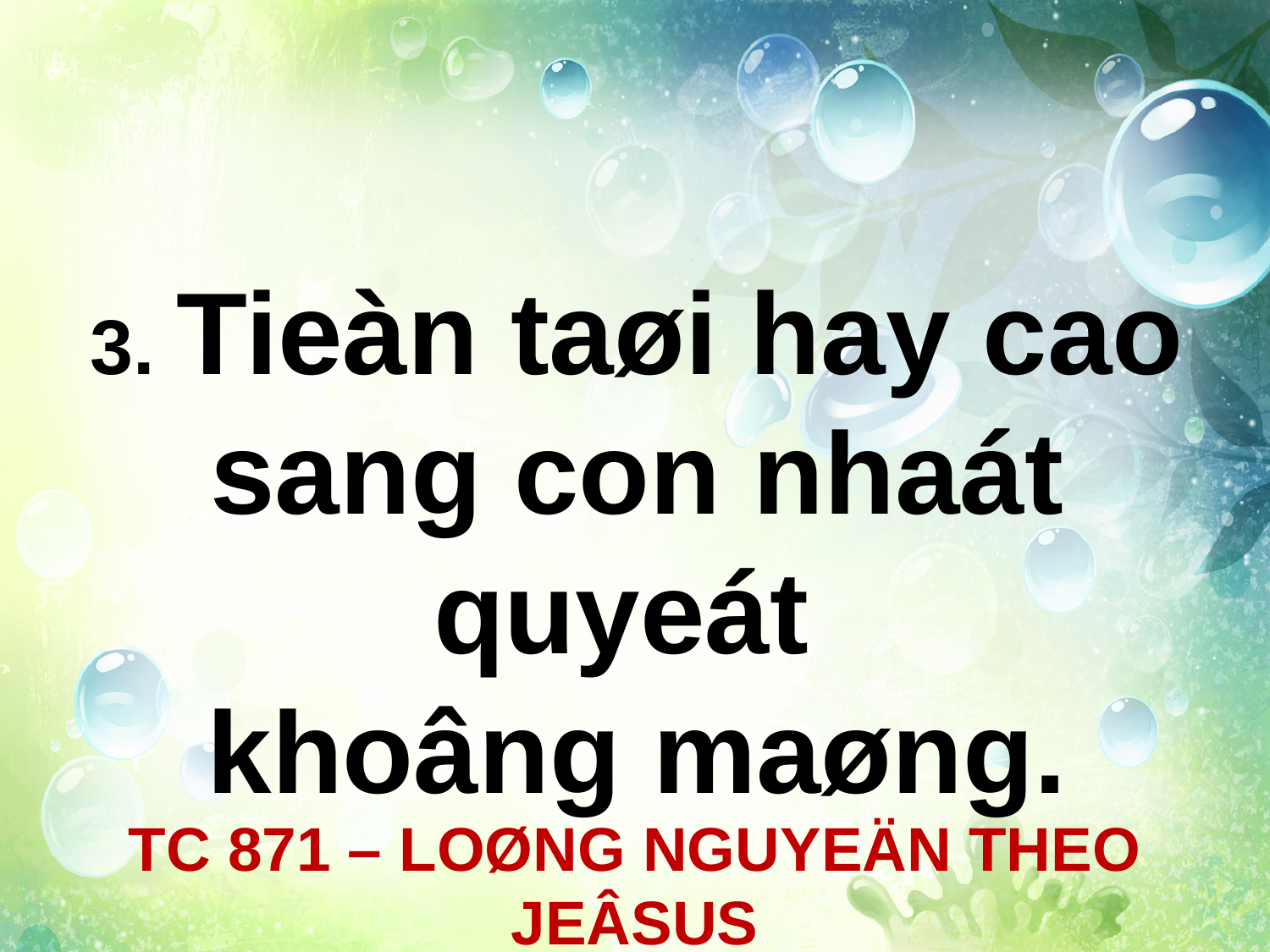

3. Tieàn taøi hay cao sang con nhaát quyeát
khoâng maøng.
TC 871 – LOØNG NGUYEÄN THEO JEÂSUS